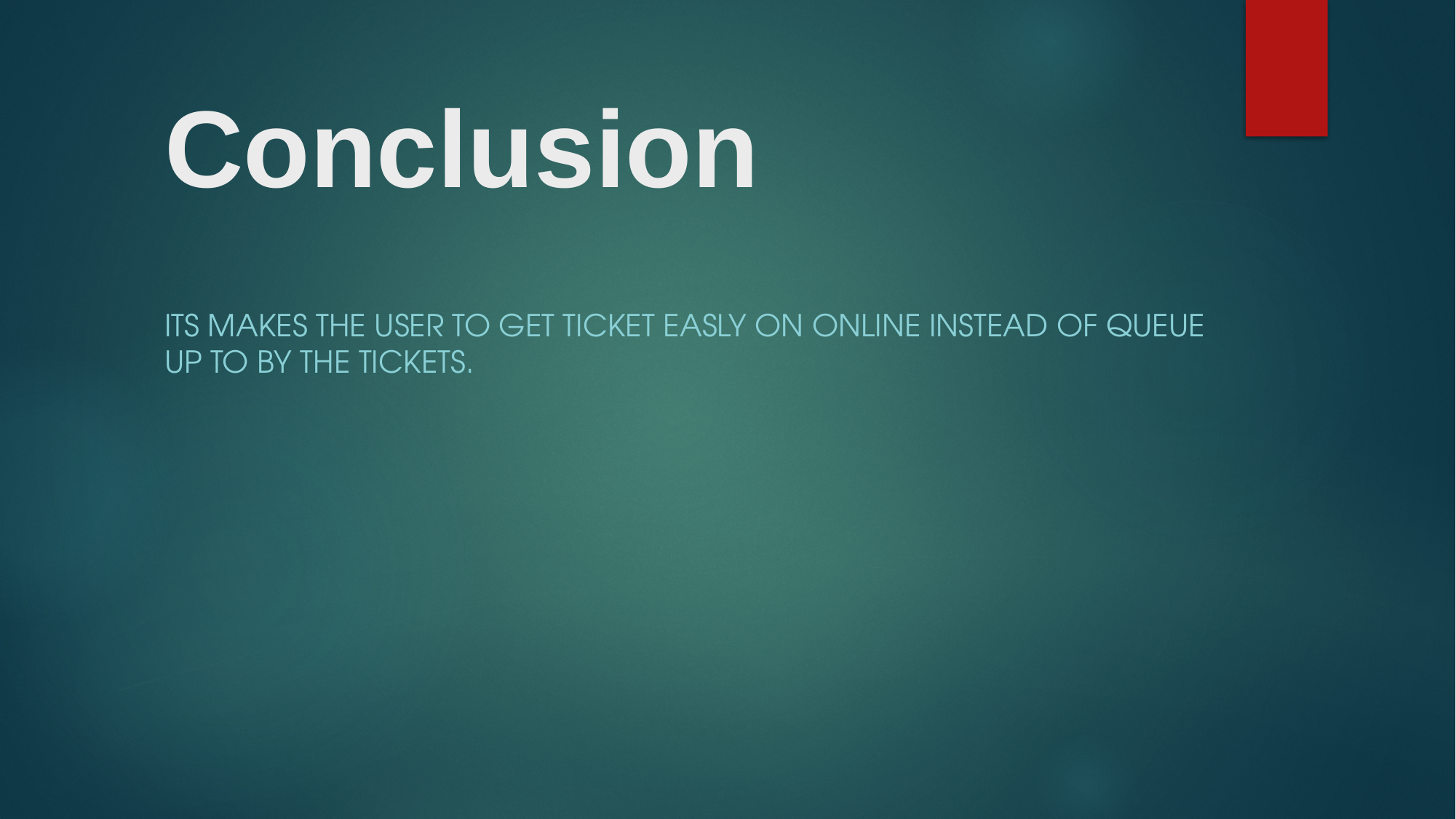

# Conclusion
Its makes the user to get ticket easly on online instead of queue up to by the tickets.